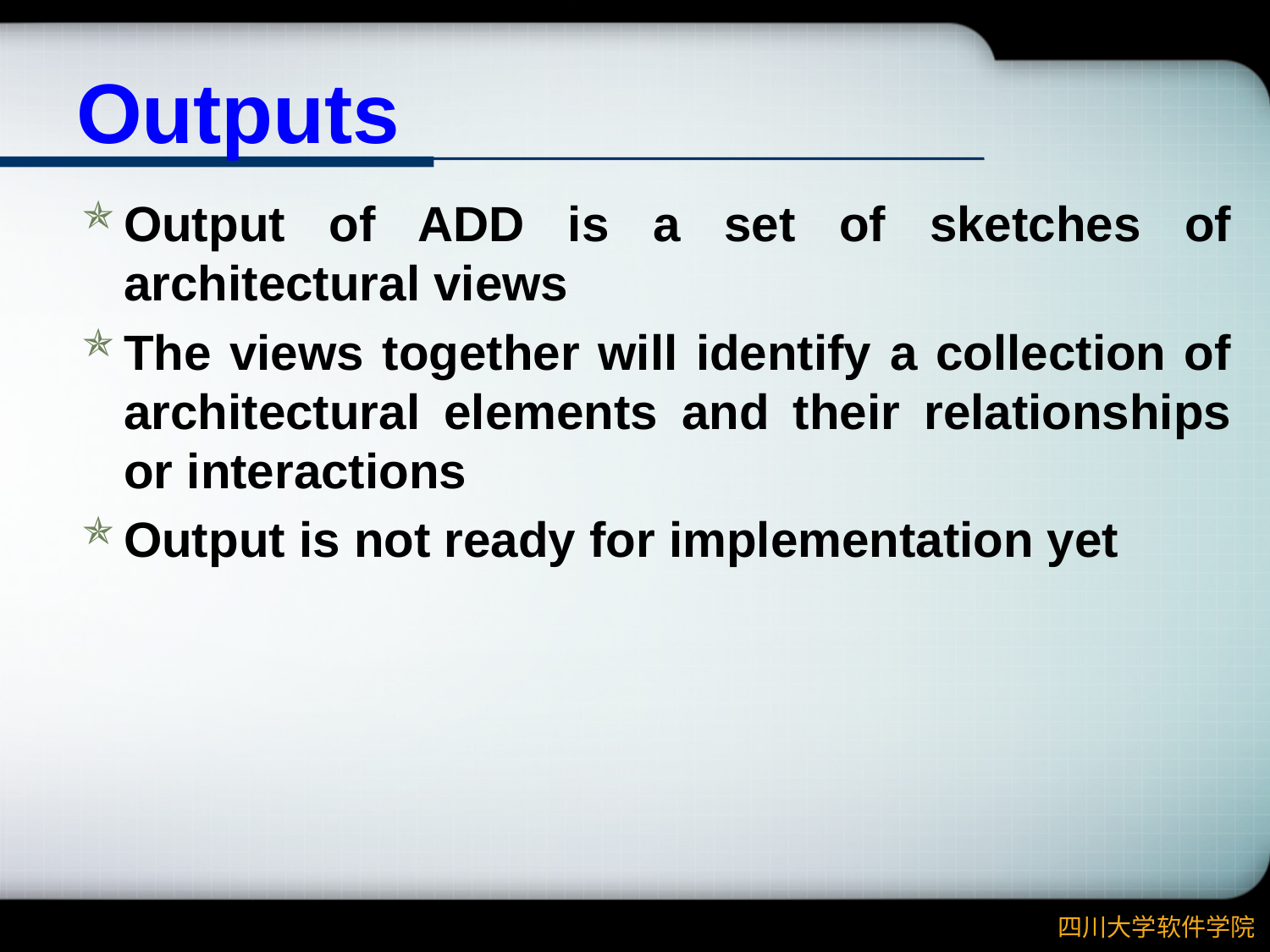

# Outputs
Output of ADD is a set of sketches of architectural views
The views together will identify a collection of architectural elements and their relationships or interactions
Output is not ready for implementation yet